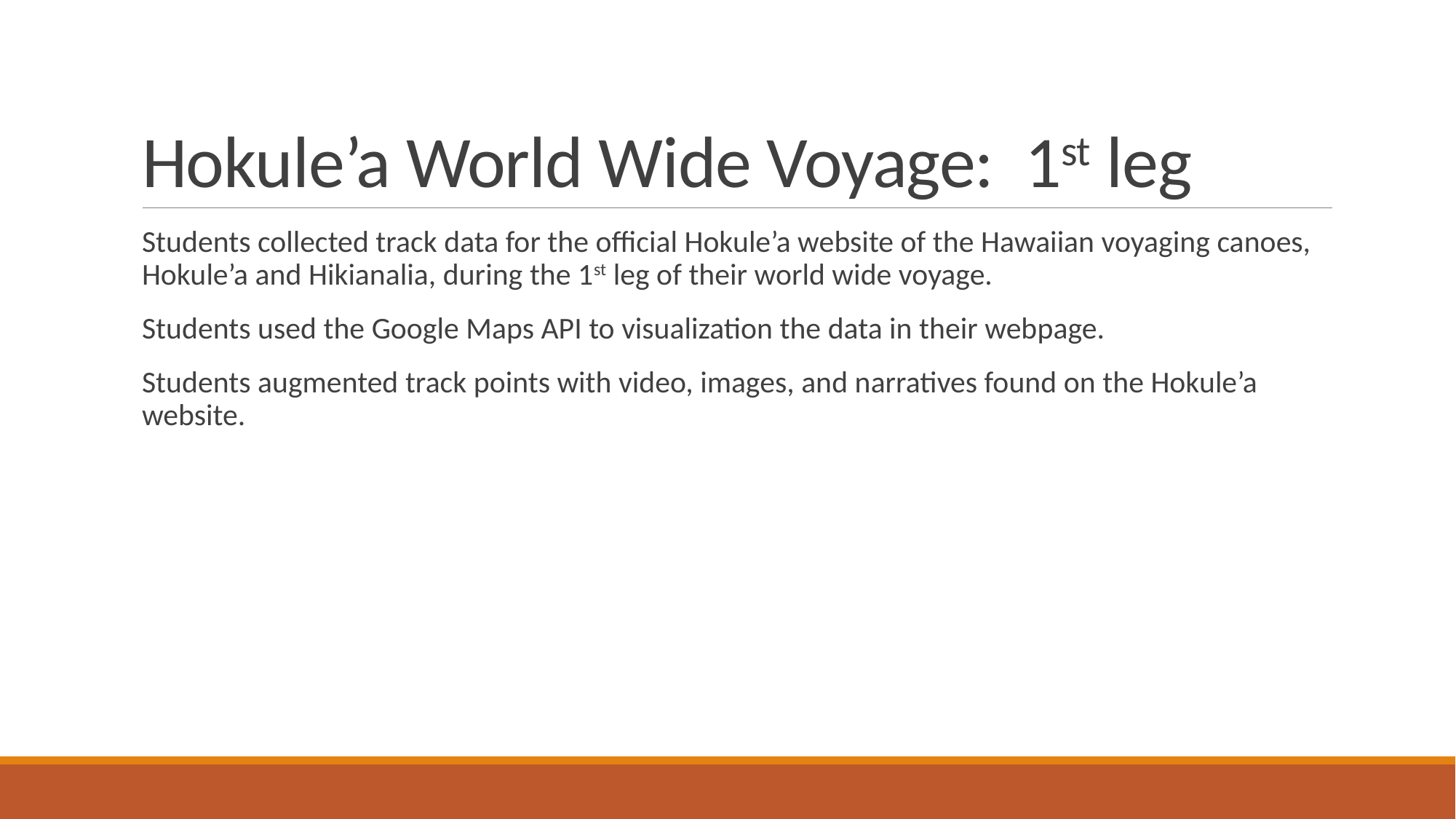

# Hokule’a World Wide Voyage:  1st leg
Students collected track data for the official Hokule’a website of the Hawaiian voyaging canoes, Hokule’a and Hikianalia, during the 1st leg of their world wide voyage.
Students used the Google Maps API to visualization the data in their webpage.
Students augmented track points with video, images, and narratives found on the Hokule’a website.